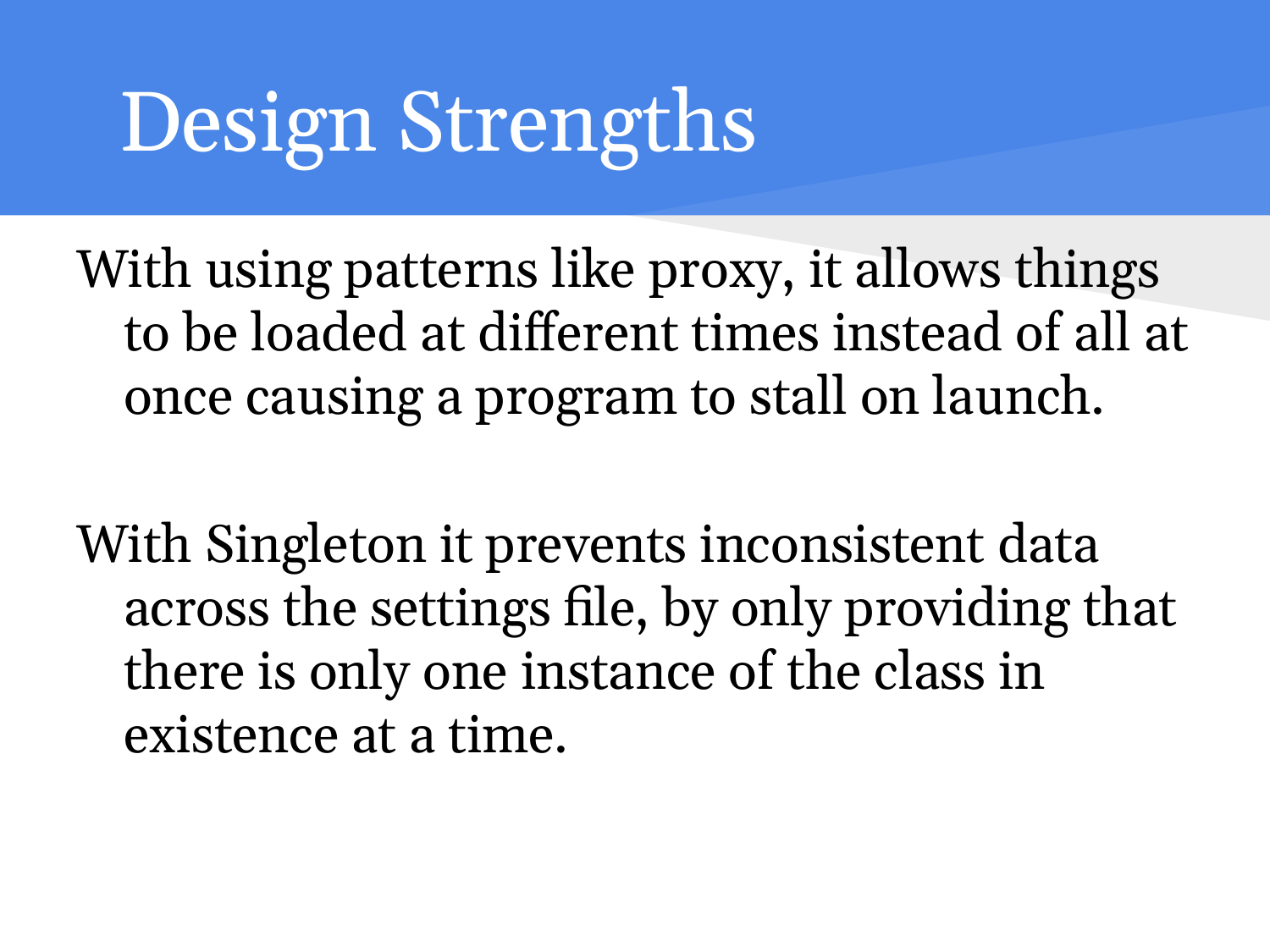

# Design Strengths
With using patterns like proxy, it allows things to be loaded at different times instead of all at once causing a program to stall on launch.

With Singleton it prevents inconsistent data across the settings file, by only providing that there is only one instance of the class in existence at a time.